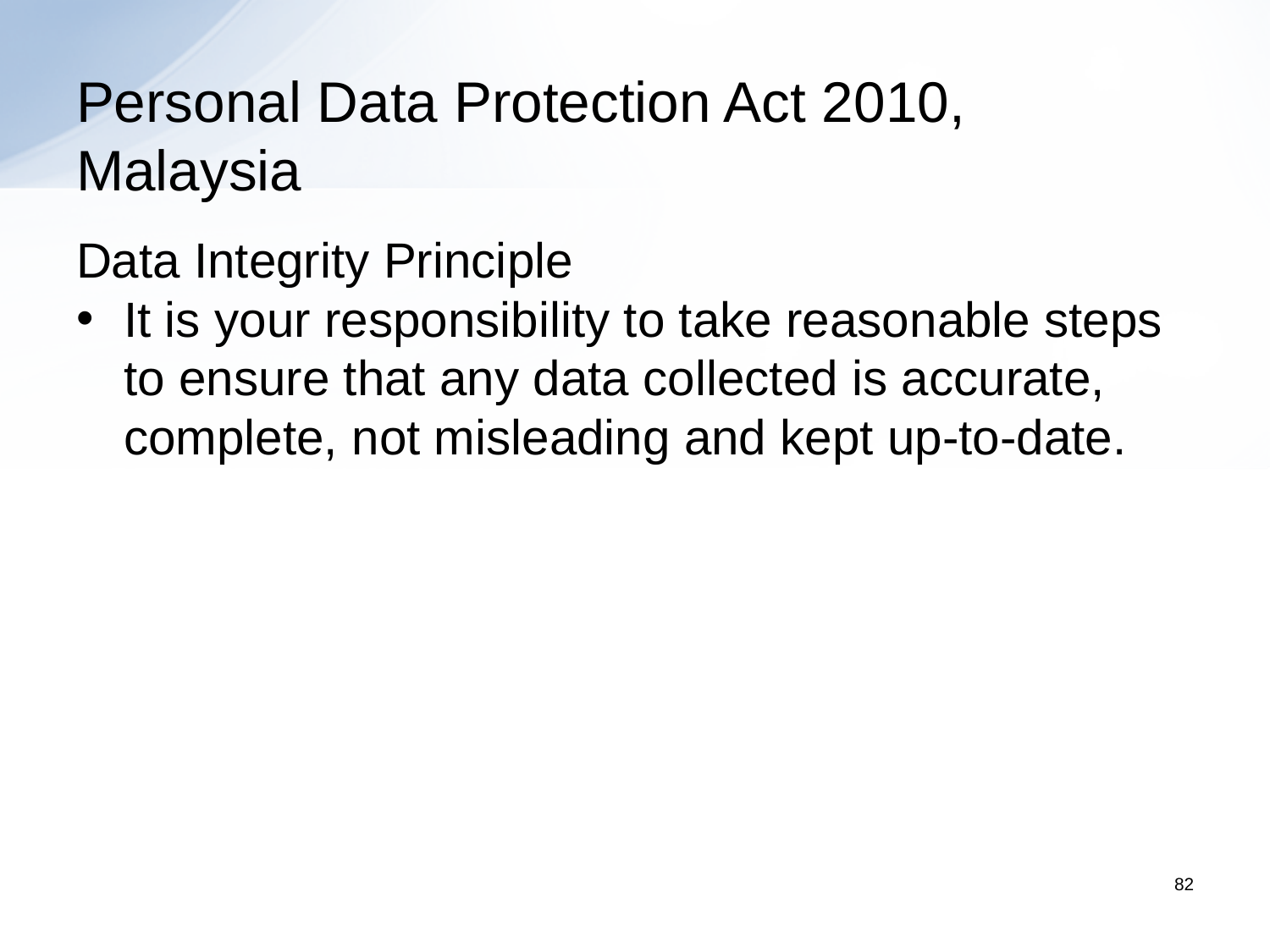

# Personal Data Protection Act 2010, Malaysia
Data Integrity Principle
It is your responsibility to take reasonable steps to ensure that any data collected is accurate, complete, not misleading and kept up-to-date.
82